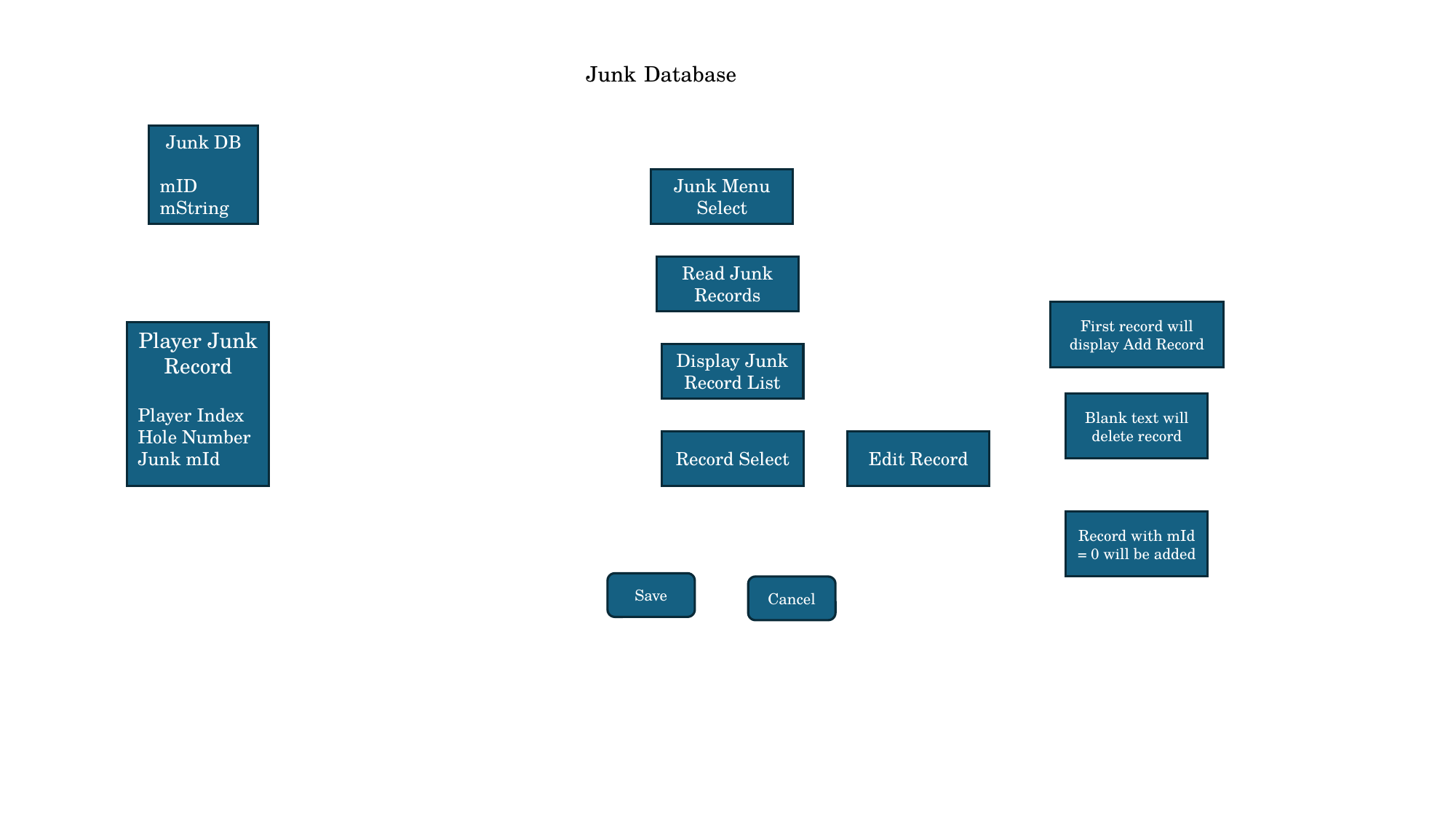

Junk Database
Junk DB

mID
mString
Junk Menu Select
Read Junk Records
First record will display Add Record
Player Junk Record

Player Index
Hole Number
Junk mId
Display Junk Record List
Blank text will delete record
Record Select
Edit Record
Record with mId = 0 will be added
Save
Cancel